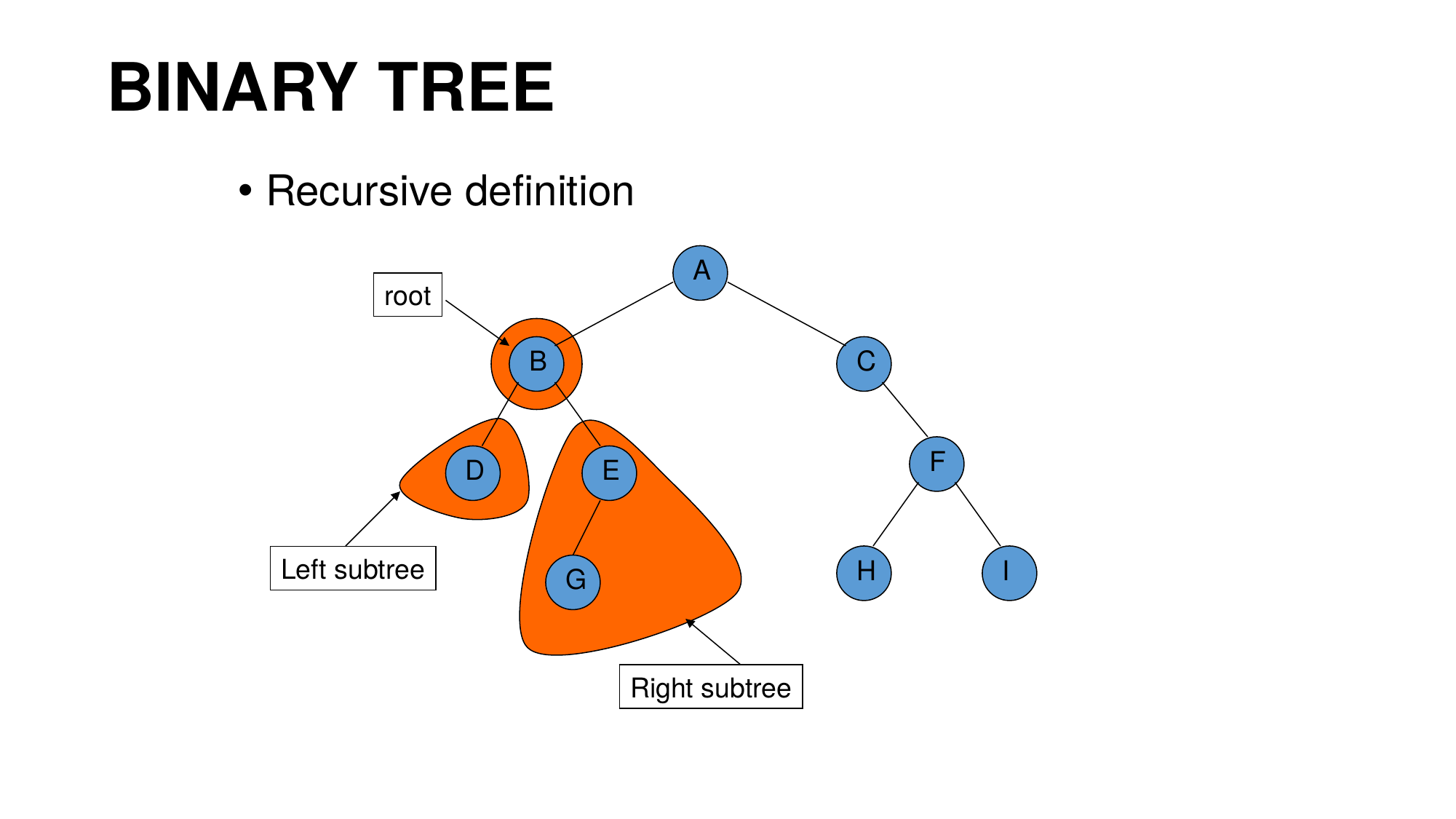

# Binary Tree
Recursive definition

A
root

B

C

F

E
D

Left subtree
H
I

G

Right subtree